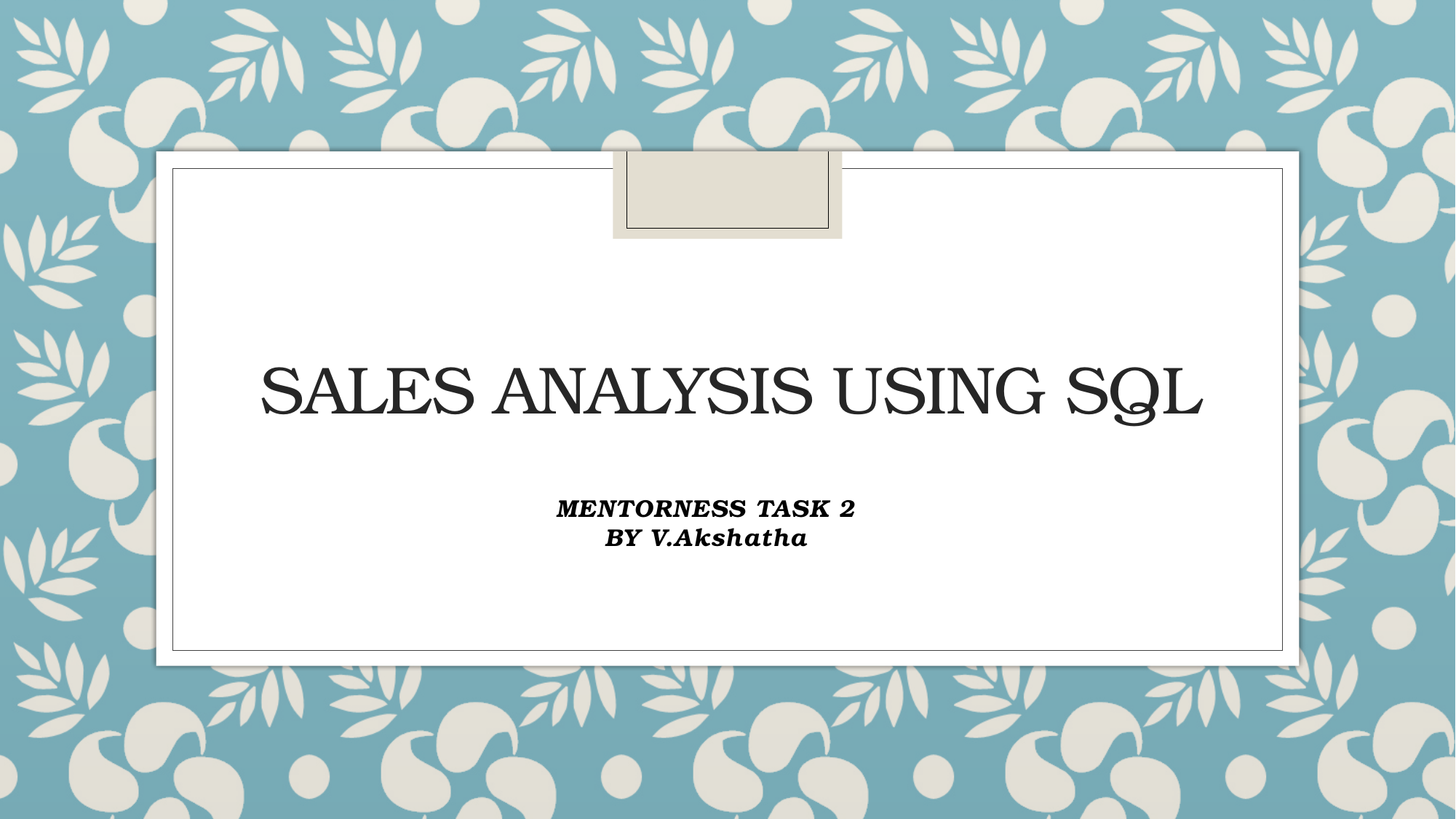

# SALES ANALYSIS USING SQL
MENTORNESS TASK 2
BY V.Akshatha